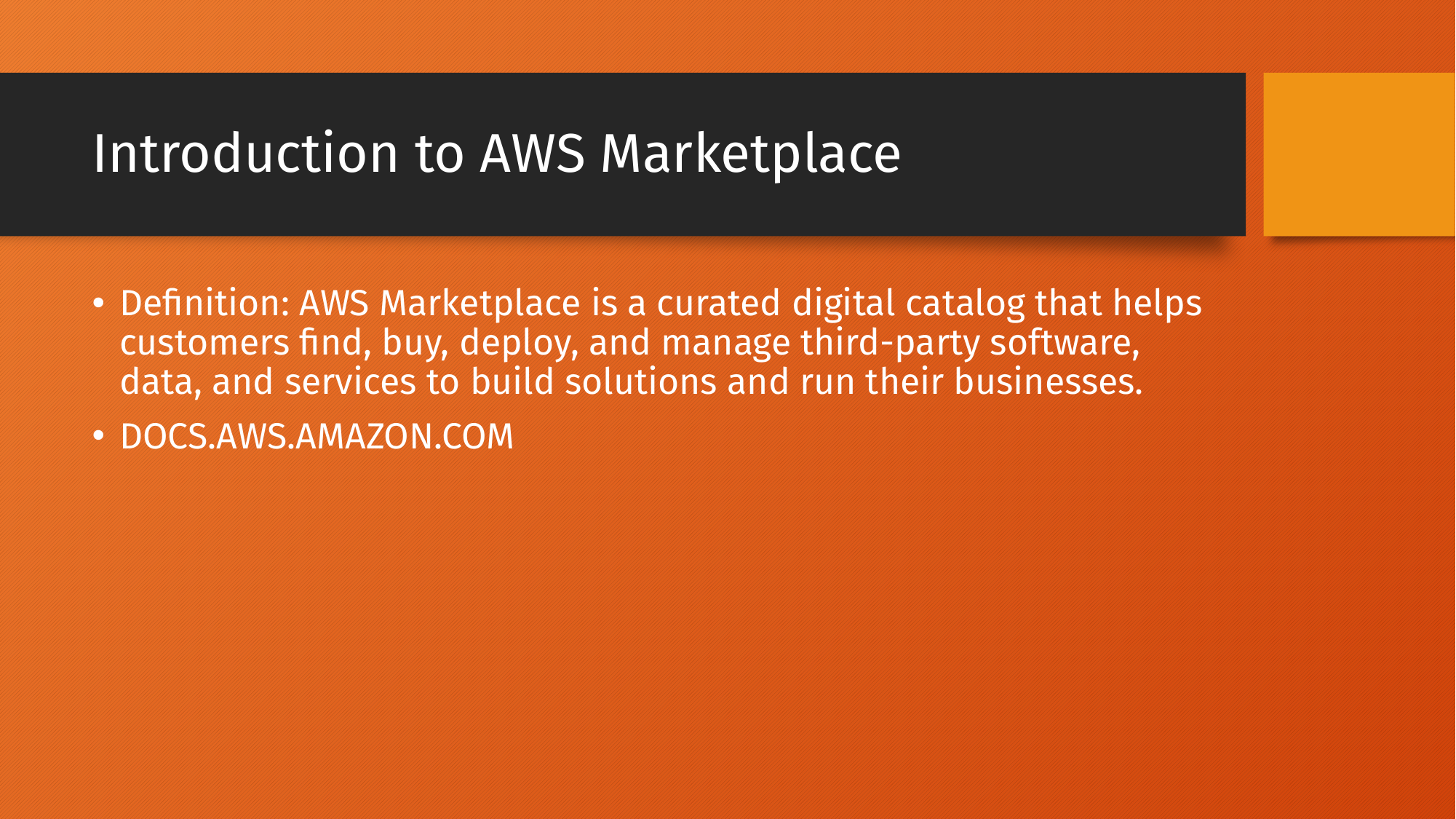

# Introduction to AWS Marketplace
Definition: AWS Marketplace is a curated digital catalog that helps customers find, buy, deploy, and manage third-party software, data, and services to build solutions and run their businesses.
DOCS.AWS.AMAZON.COM